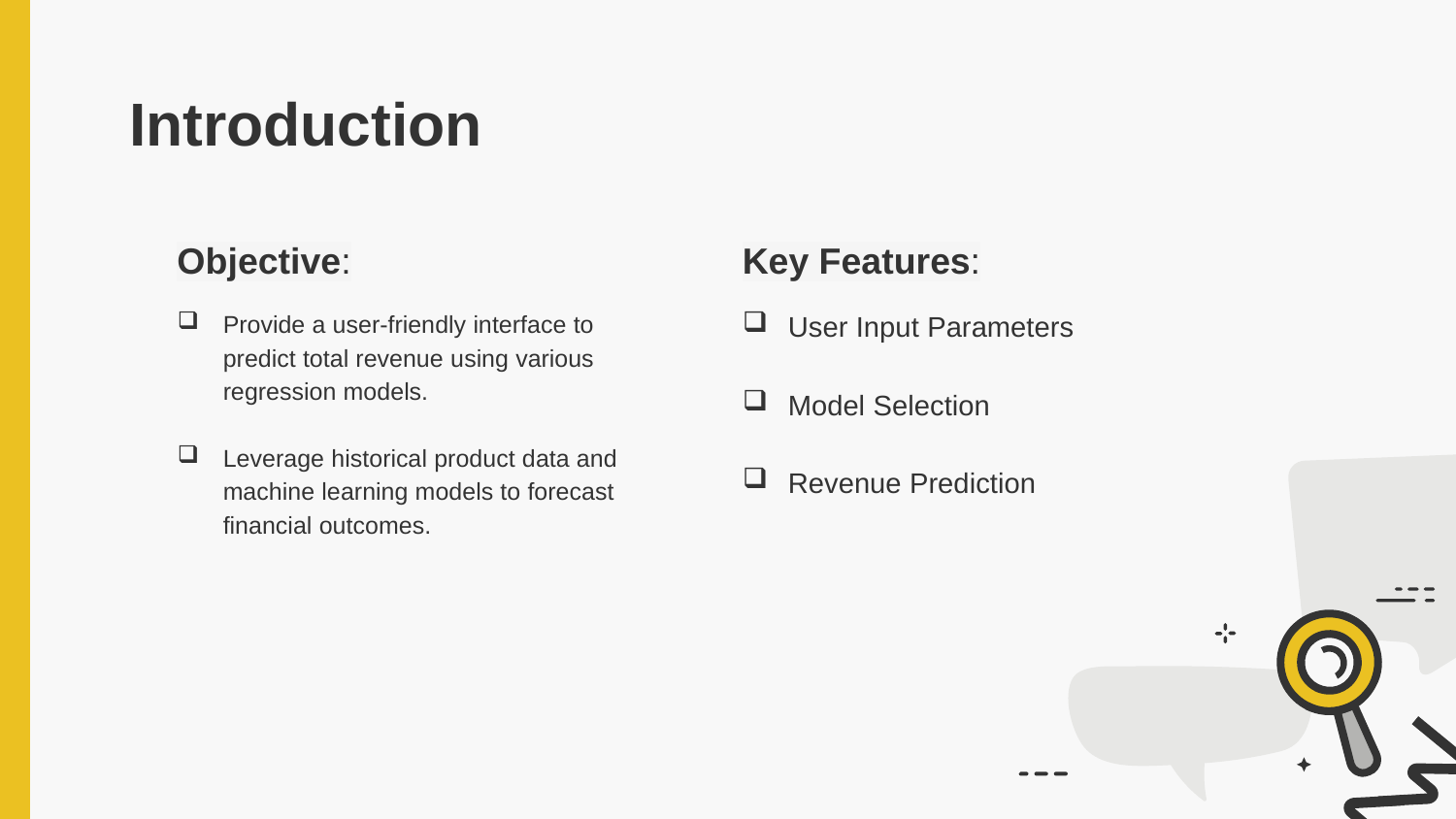

# Introduction
Objective:
Key Features:
User Input Parameters​

Model Selection​

Revenue Prediction​

​
Provide a user-friendly interface to predict total revenue using various regression models.​

Leverage historical product data and machine learning models to forecast financial outcomes.